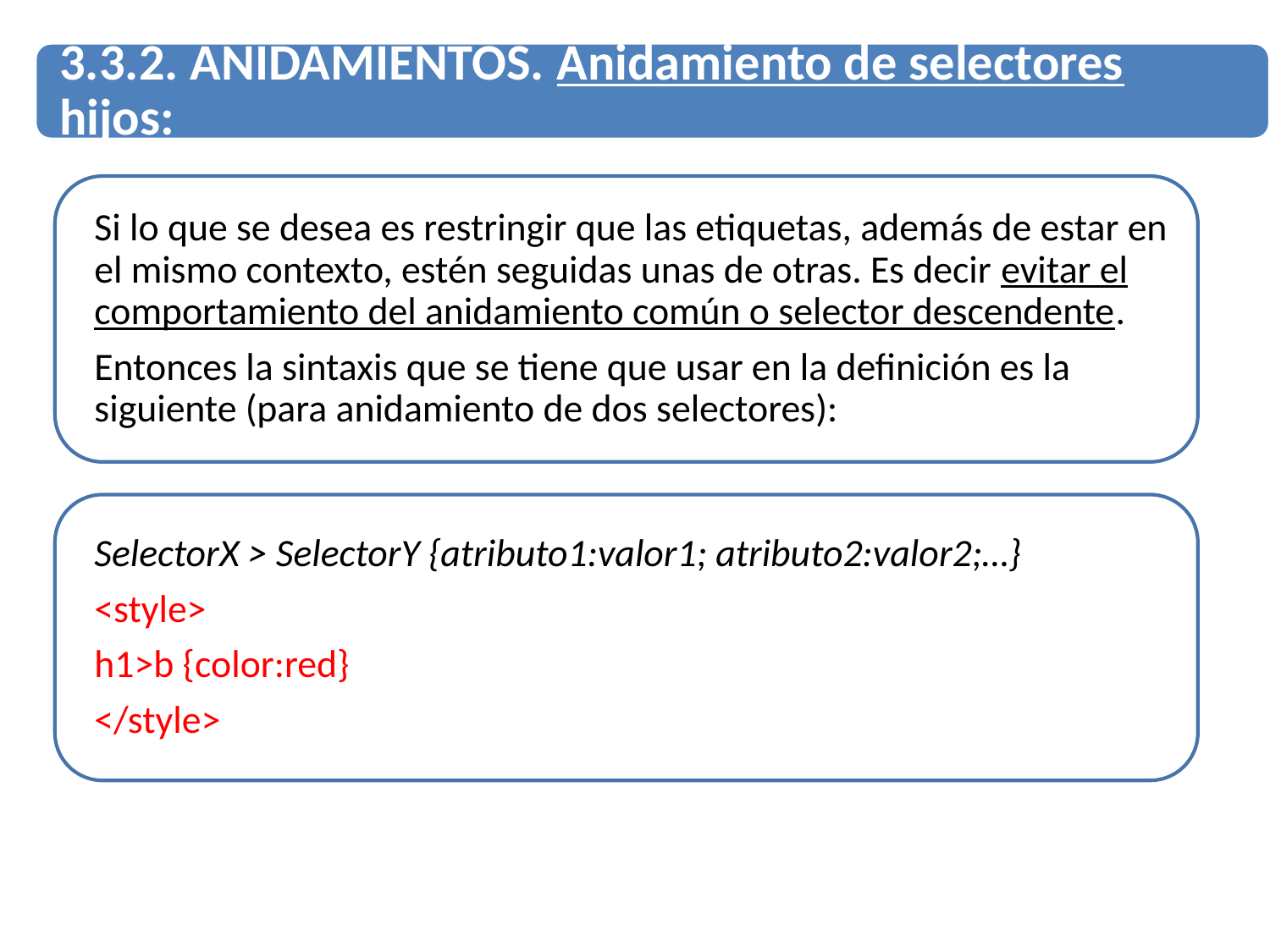

3.3.2. ANIDAMIENTOS. Anidamiento de selectores hijos:
Si lo que se desea es restringir que las etiquetas, además de estar en el mismo contexto, estén seguidas unas de otras. Es decir evitar el comportamiento del anidamiento común o selector descendente.
Entonces la sintaxis que se tiene que usar en la definición es la siguiente (para anidamiento de dos selectores):
SelectorX > SelectorY {atributo1:valor1; atributo2:valor2;…}
<style>
h1>b {color:red}
</style>